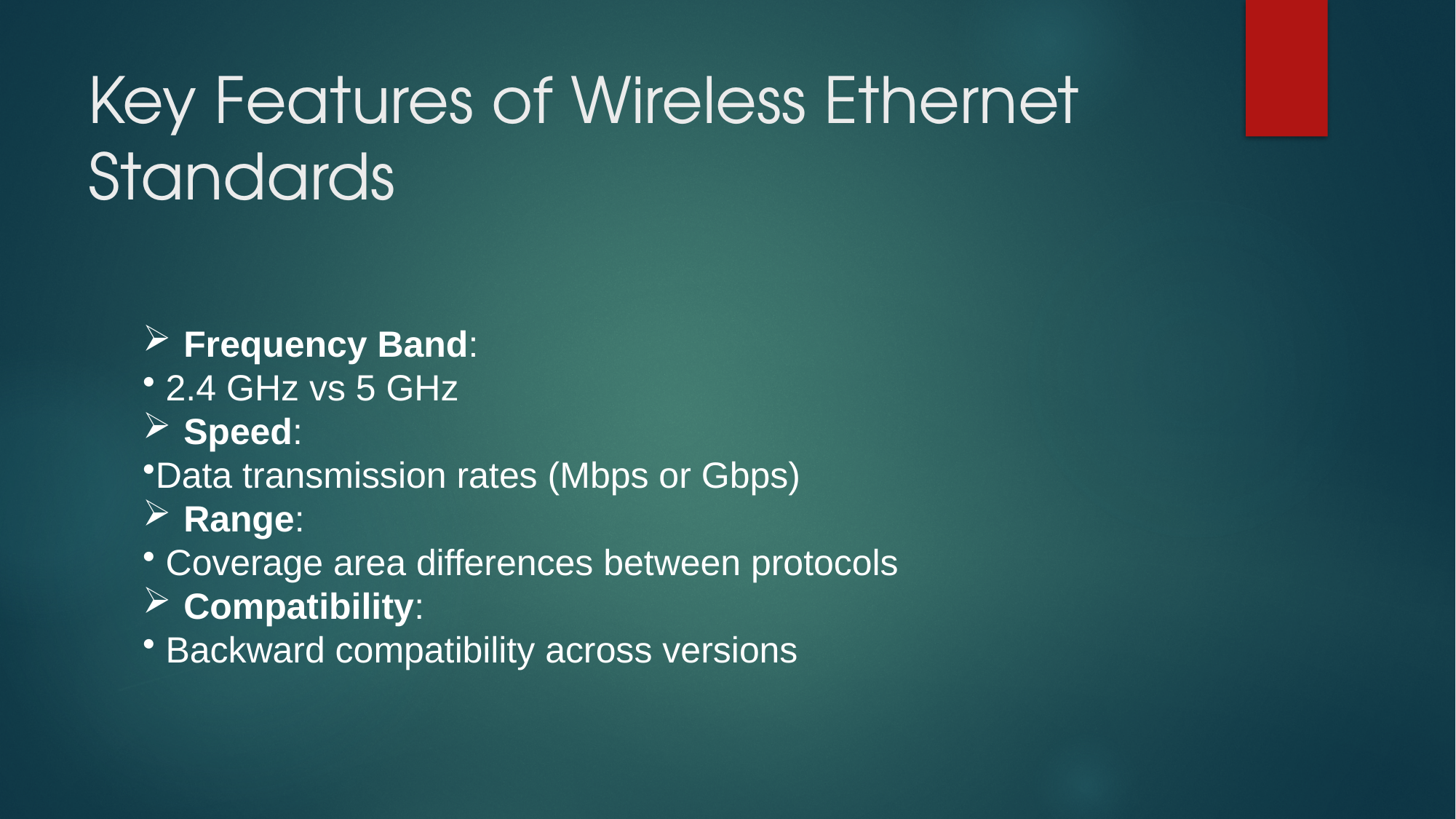

# Key Features of Wireless Ethernet Standards
Frequency Band:
 2.4 GHz vs 5 GHz
Speed:
Data transmission rates (Mbps or Gbps)
Range:
 Coverage area differences between protocols
Compatibility:
 Backward compatibility across versions